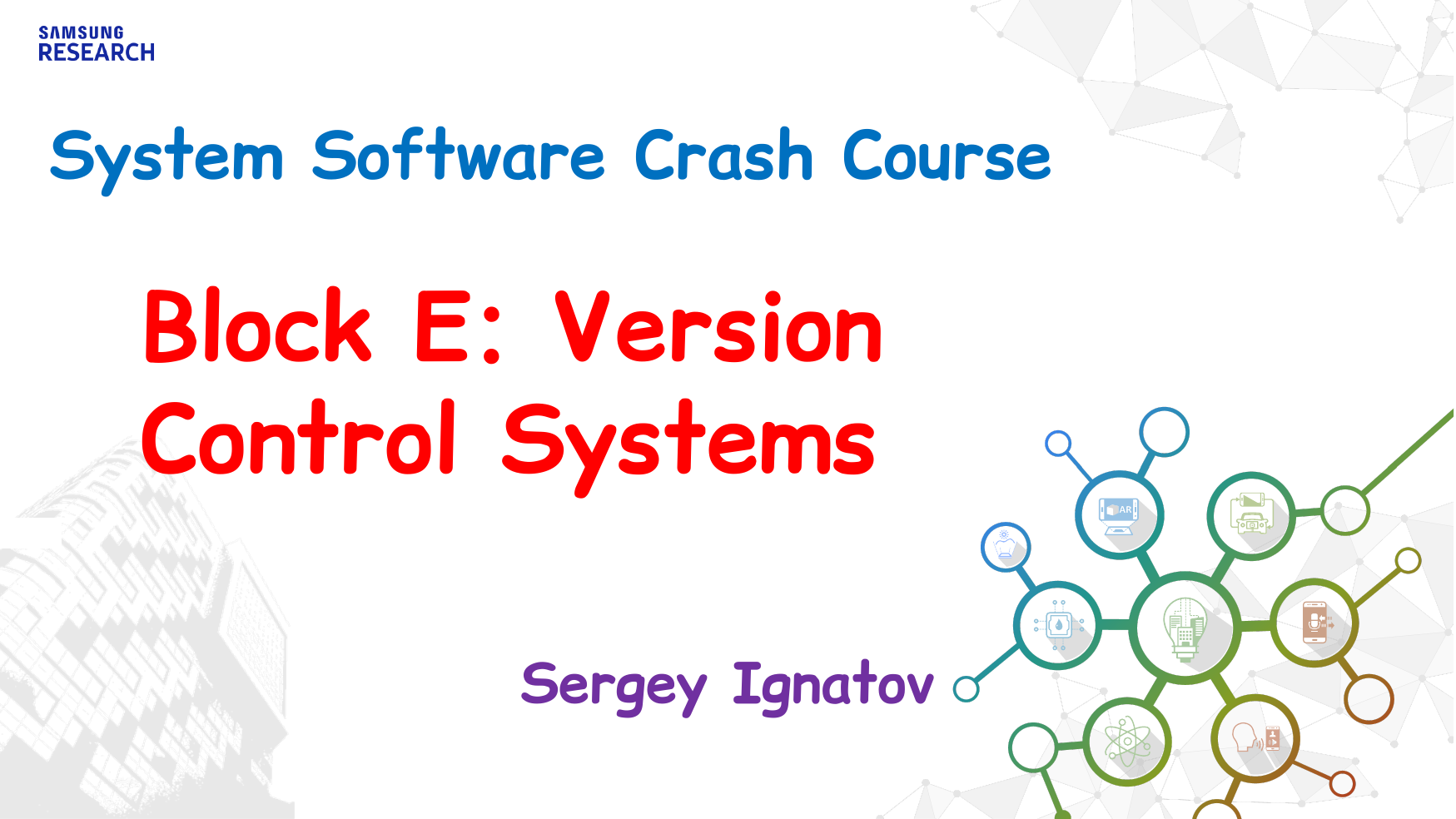

# System Software Crash Course
Block E: Version Control Systems
Sergey Ignatov